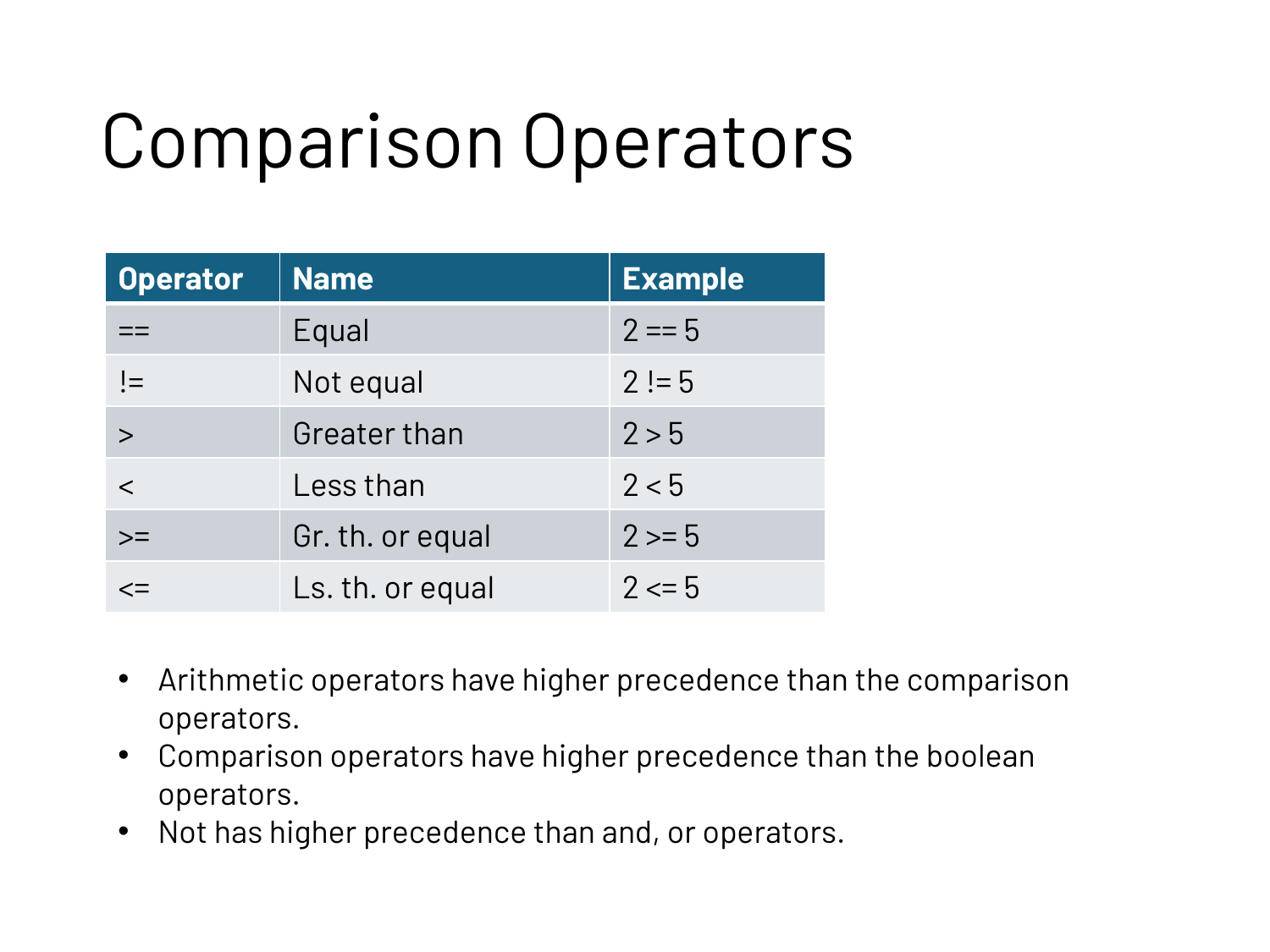

# Comparison Operators
| Operator | Name | Example |
| --- | --- | --- |
| == | Equal | 2 == 5 |
| != | Not equal | 2 != 5 |
| > | Greater than | 2 > 5 |
| < | Less than | 2 < 5 |
| >= | Gr. th. or equal | 2 >= 5 |
| <= | Ls. th. or equal | 2 <= 5 |
Arithmetic operators have higher precedence than the comparison operators.
Comparison operators have higher precedence than the boolean operators.
Not has higher precedence than and, or operators.